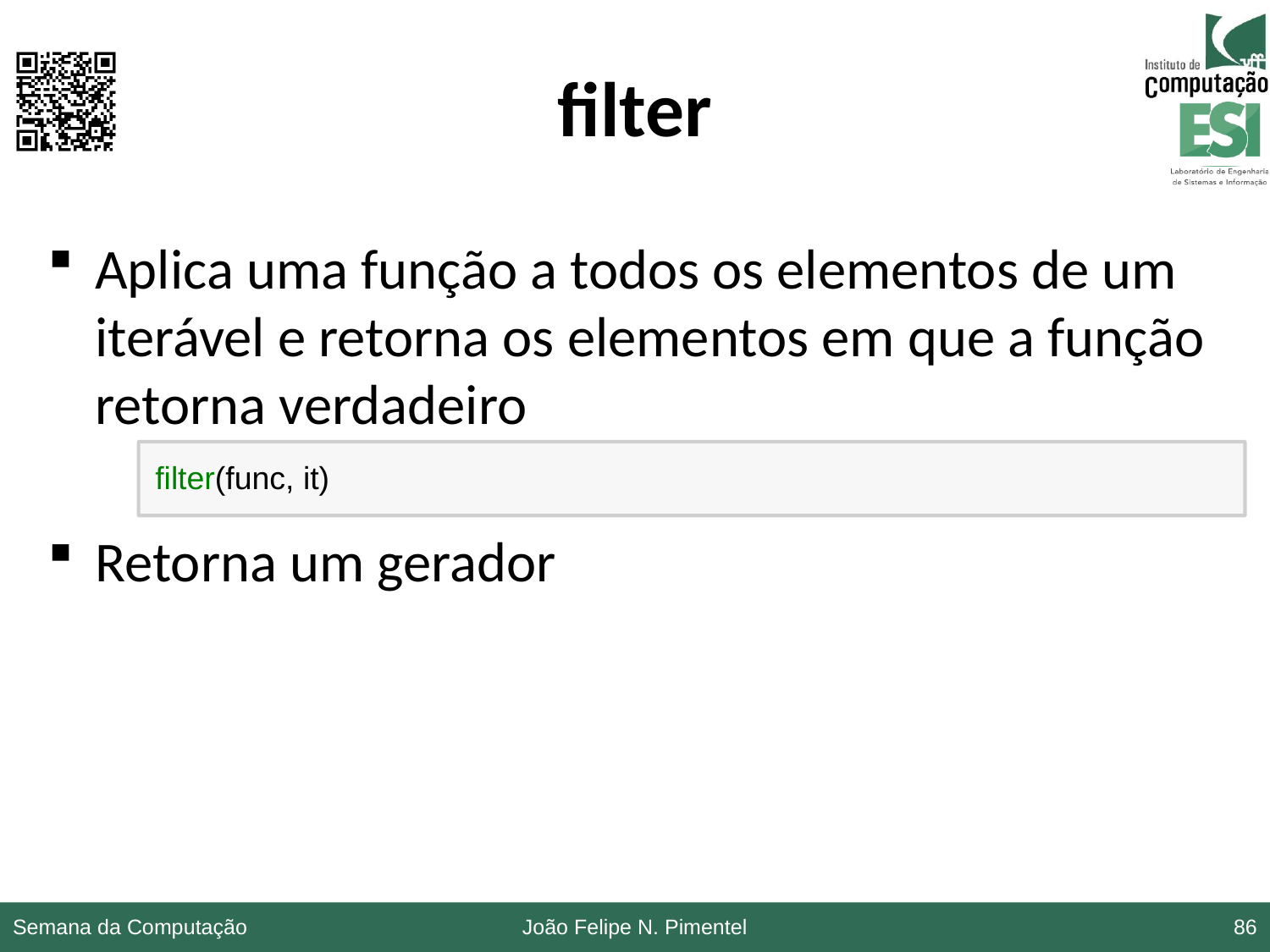

# filter
Aplica uma função a todos os elementos de um iterável e retorna os elementos em que a função retorna verdadeiro

Retorna um gerador
filter(func, it)
Semana da Computação
João Felipe N. Pimentel
86